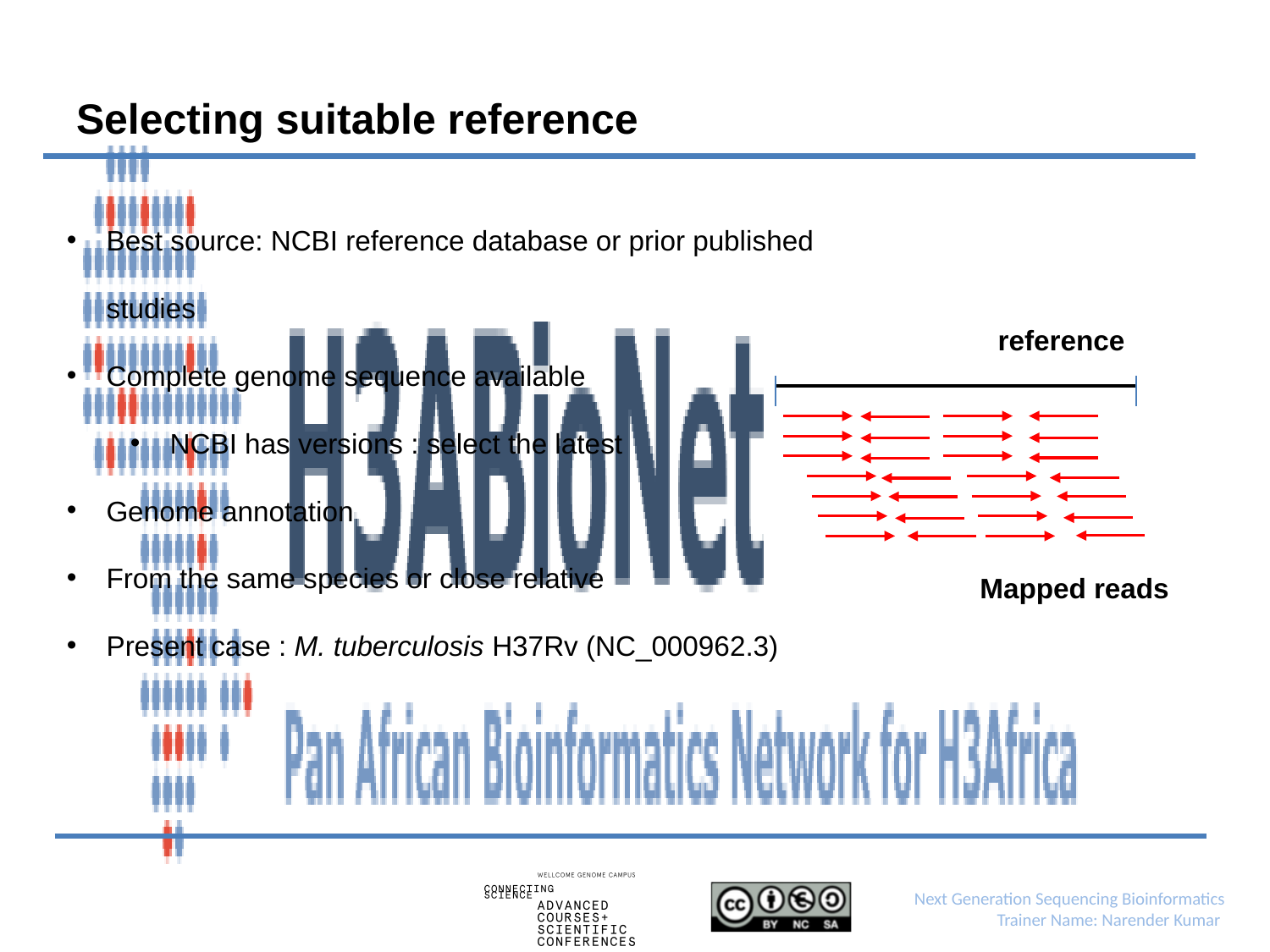

# Selecting suitable reference
Best source: NCBI reference database or prior published studies
Complete genome sequence available
NCBI has versions : select the latest
Genome annotation
From the same species or close relative
Present case : M. tuberculosis H37Rv (NC_000962.3)

reference
Mapped reads
Next Generation Sequencing Bioinformatics
Trainer Name: Narender Kumar